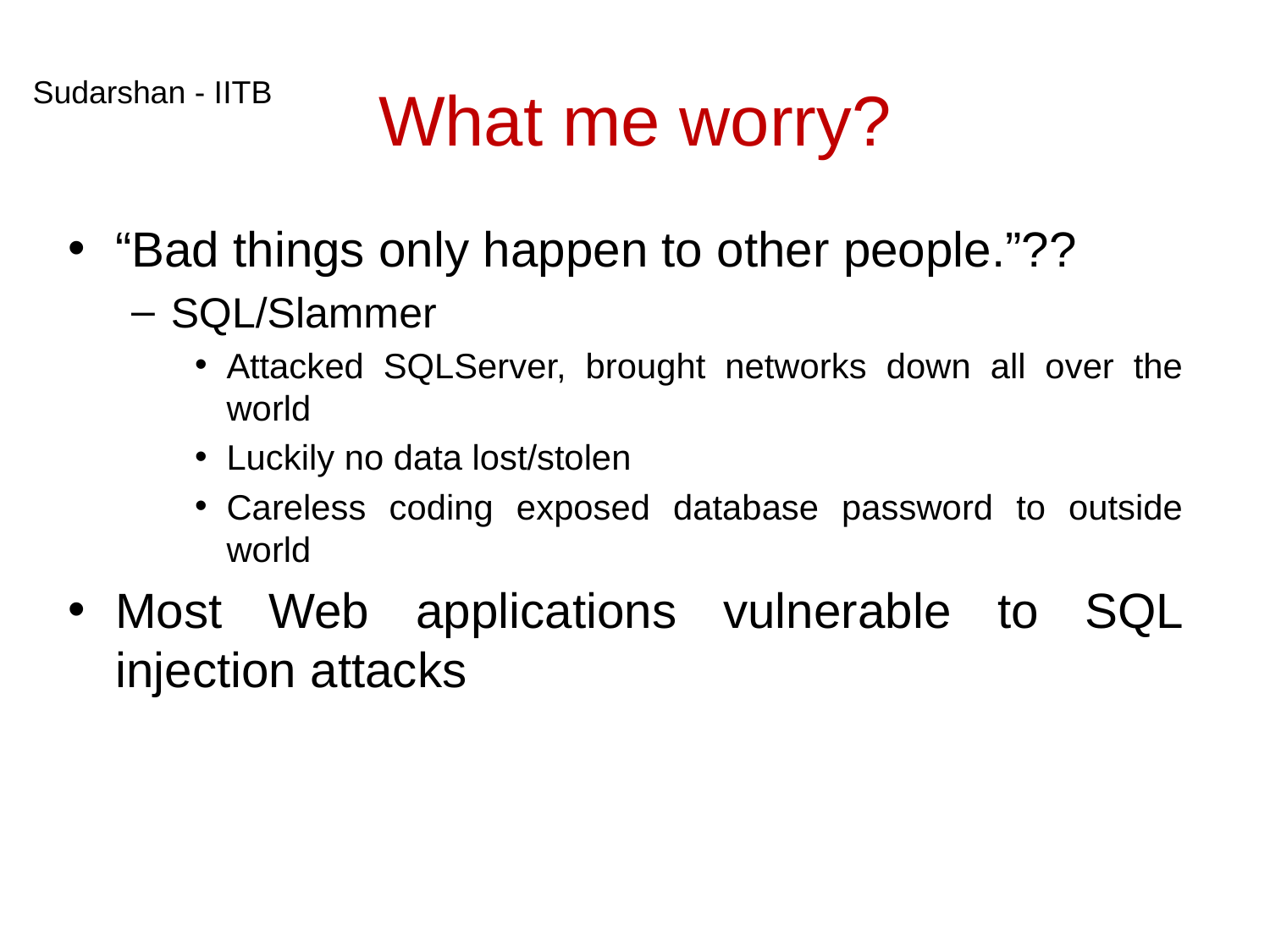

# What me worry?
Sudarshan - IITB
“Bad things only happen to other people.”??
SQL/Slammer
Attacked SQLServer, brought networks down all over the world
Luckily no data lost/stolen
Careless coding exposed database password to outside world
Most Web applications vulnerable to SQL injection attacks